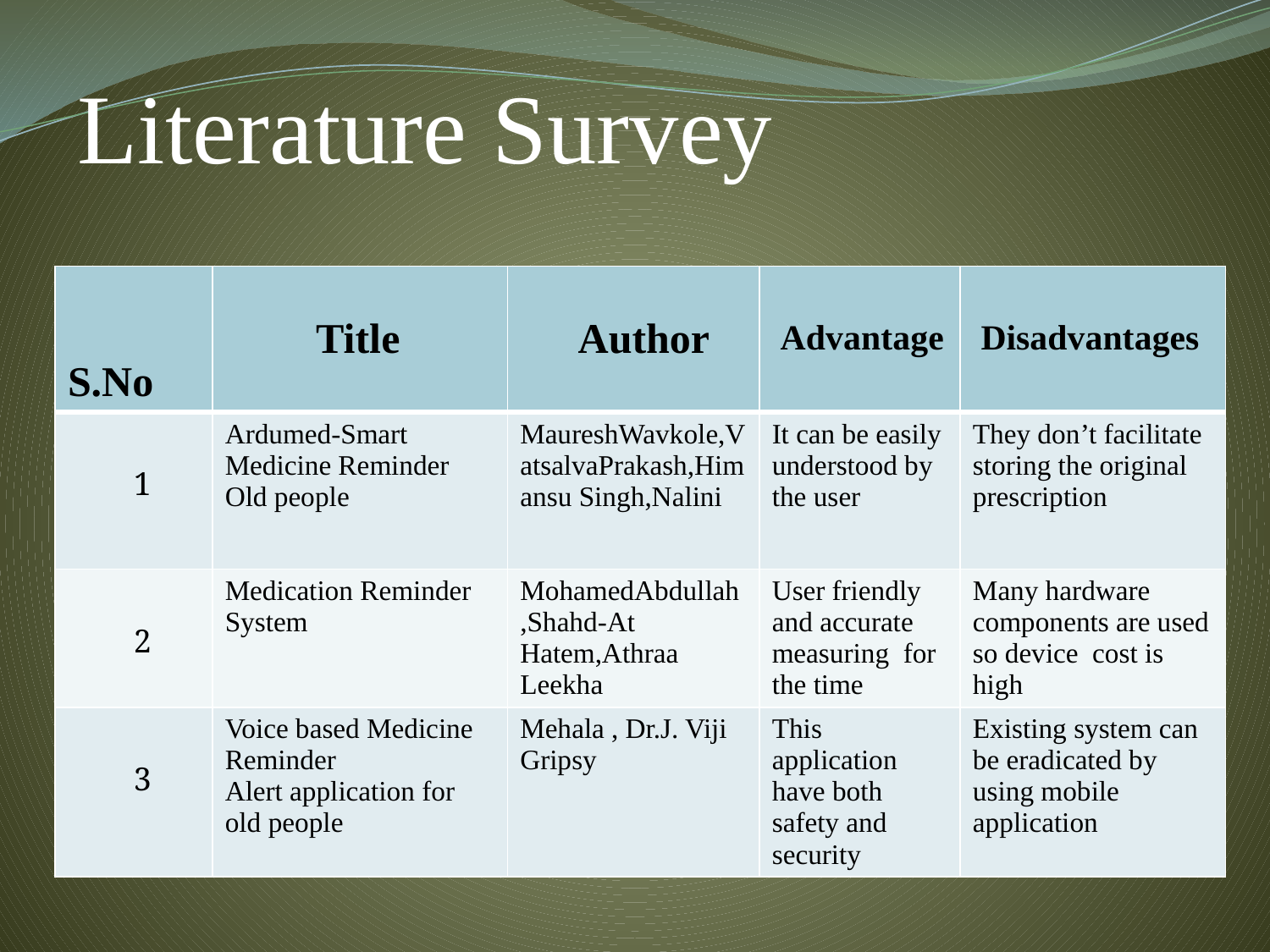

# Literature Survey
| S.No | Title | Author | Advantage | Disadvantages |
| --- | --- | --- | --- | --- |
| 1 | Ardumed-Smart Medicine Reminder Old people | MaureshWavkole,VatsalvaPrakash,Himansu Singh,Nalini | It can be easily understood by the user | They don’t facilitate storing the original prescription |
| 2 | Medication Reminder System | MohamedAbdullah,Shahd-At Hatem,Athraa Leekha | User friendly and accurate measuring for the time | Many hardware components are used so device cost is high |
| 3 | Voice based Medicine Reminder Alert application for old people | Mehala , Dr.J. Viji Gripsy | This application have both safety and security | Existing system can be eradicated by using mobile application |